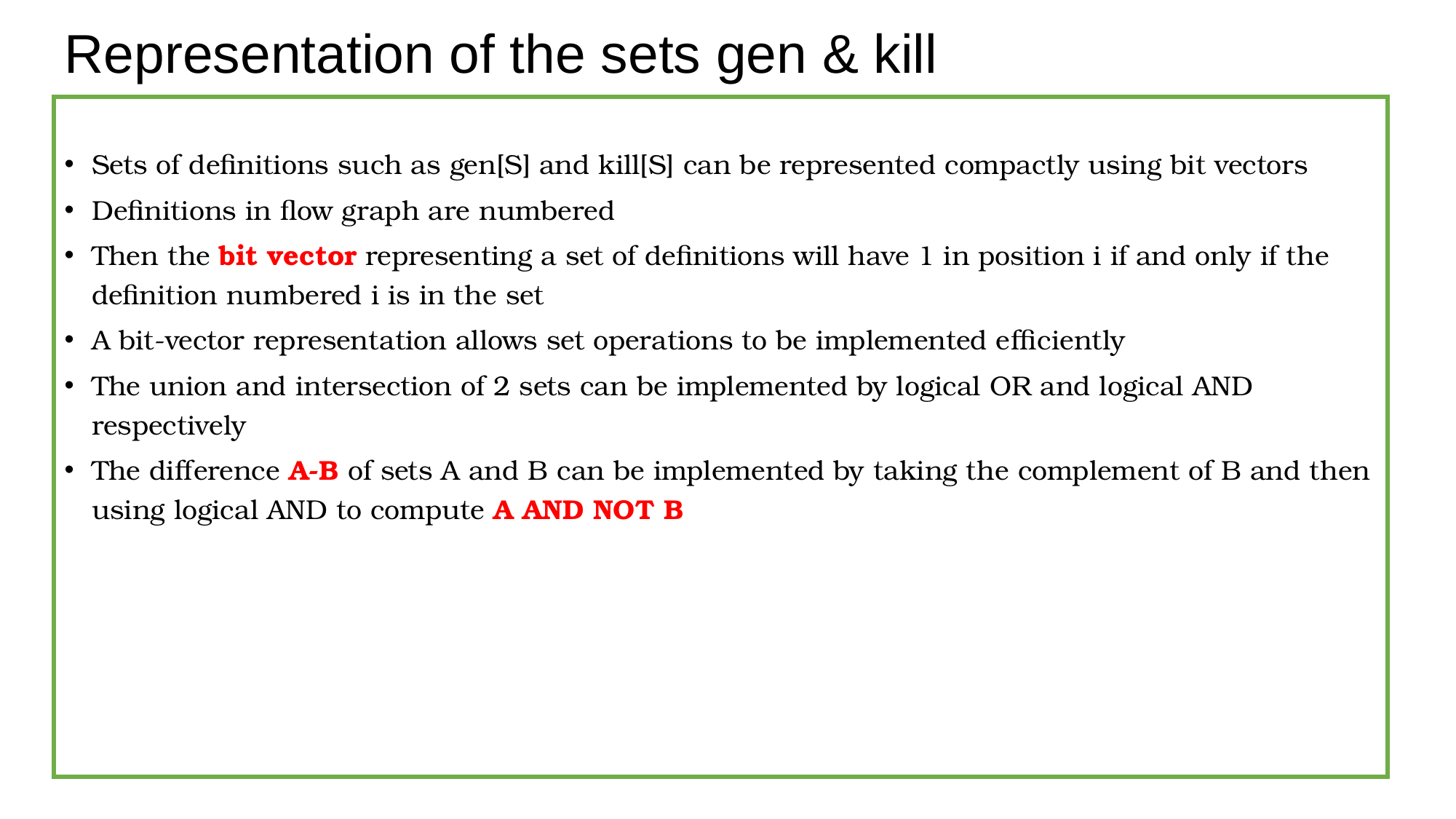

# Representation of the sets gen & kill

Sets of definitions such as gen[S] and kill[S] can be represented compactly using bit vectors
Definitions in flow graph are numbered
Then the bit vector representing a set of definitions will have 1 in position i if and only if the definition numbered i is in the set
A bit-vector representation allows set operations to be implemented efficiently
The union and intersection of 2 sets can be implemented by logical OR and logical AND respectively
The difference A-B of sets A and B can be implemented by taking the complement of B and then using logical AND to compute A AND NOT B